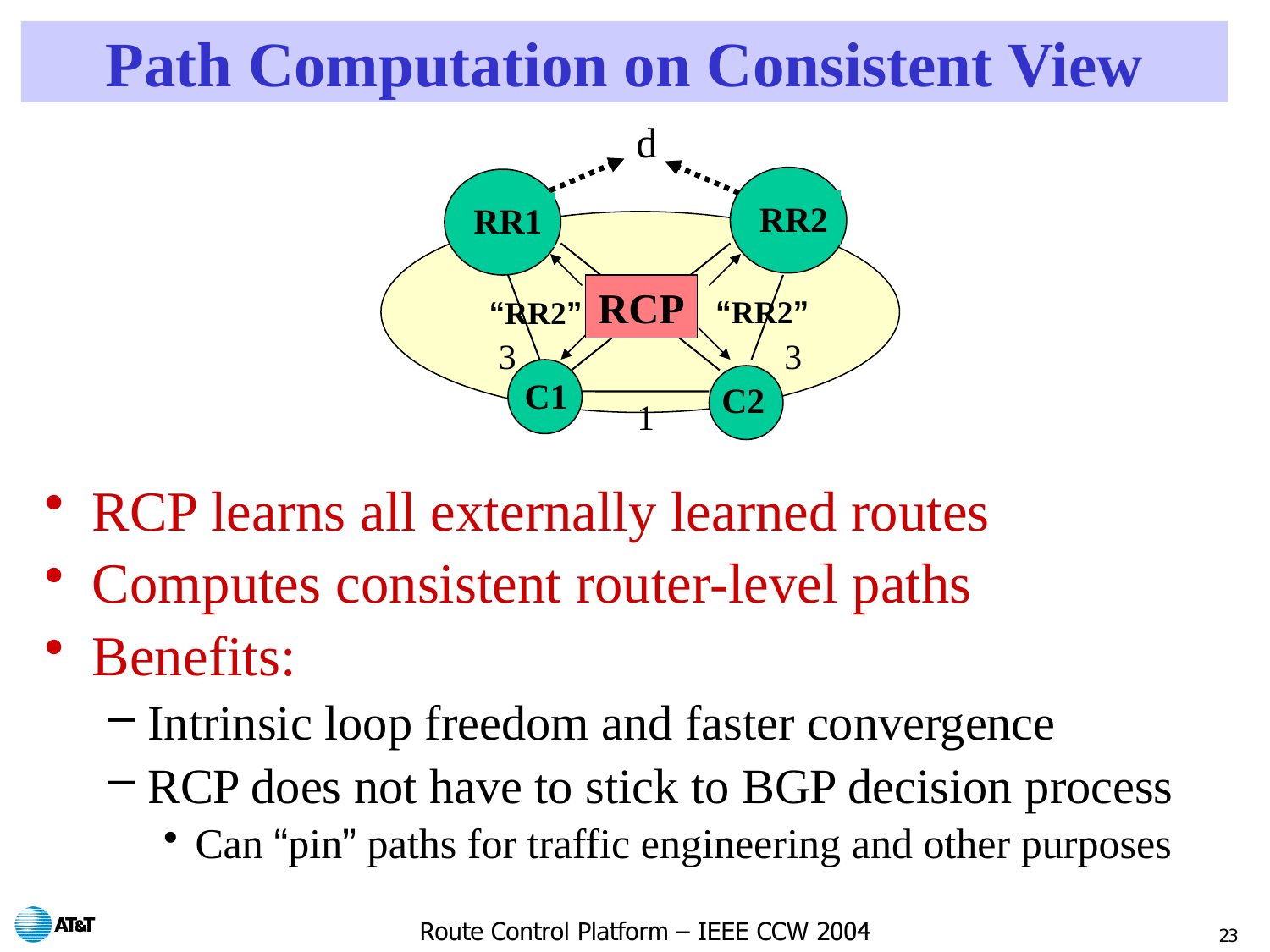

# Path Computation on Consistent View
d

RR2

RR1

RCP

1
1
“RR2”
“RR2”
3

3

C1
C2
1

RCP learns all externally learned routes
Computes consistent router-level paths
Benefits:
Intrinsic loop freedom and faster convergence
RCP does not have to stick to BGP decision process
Can “pin” paths for traffic engineering and other purposes
Route Control Platform – IEEE CCW 2004